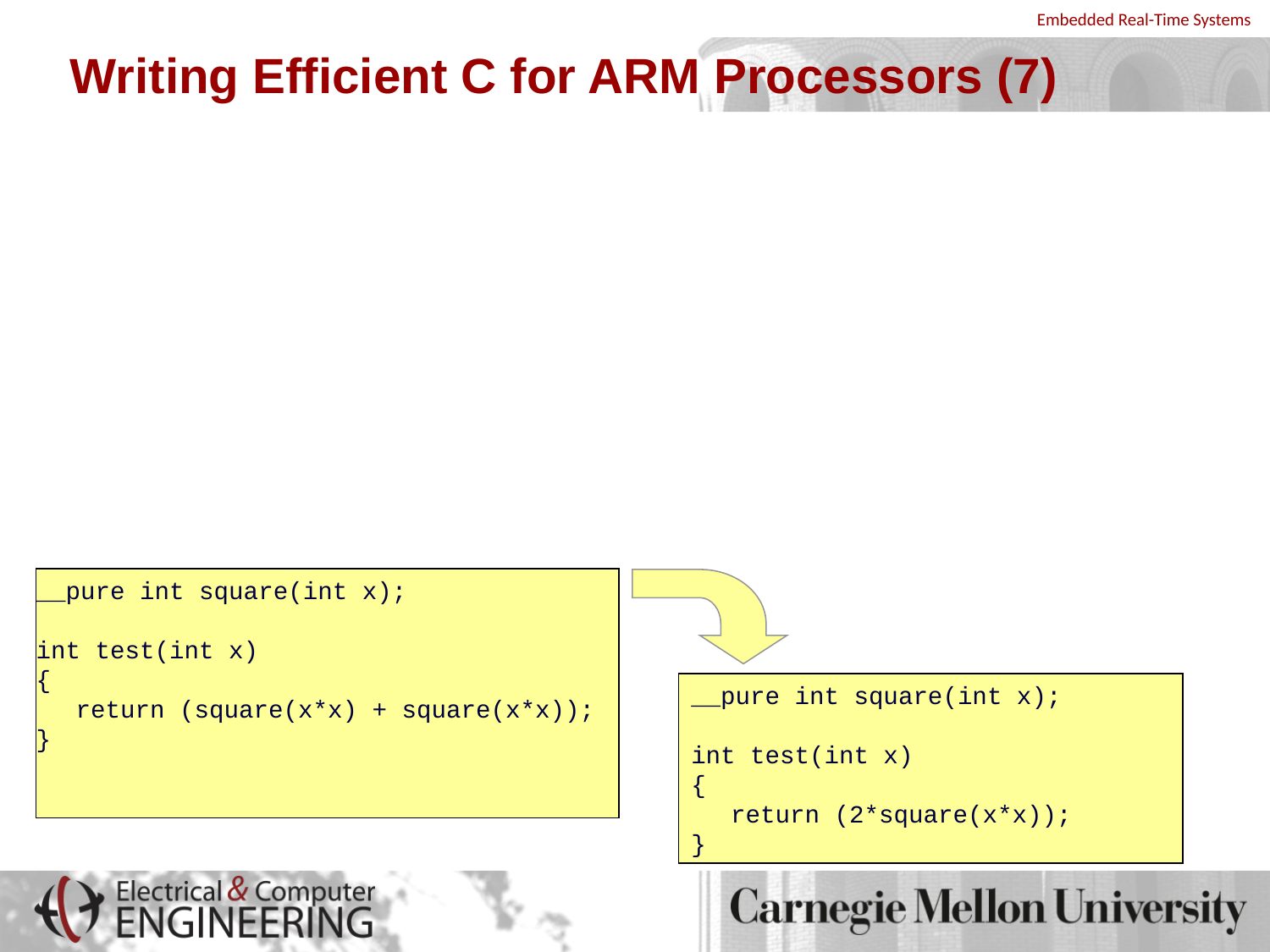

# Writing Efficient C for ARM Processors (7)
Pure functions: Function whose output depends only upon the input parameters (and not the value of any other global variables) and do not have any side-effects
Can tell a compiler that a function is a pure function by using the keyword __pure in the declaration of the function
This allows the compiler to optimize calls to pure functions regardless of where the function is defined

Example:

__pure int square(int x);

int test(int x)
{
	return (square(x*x) + square(x*x));
}

__pure int square(int x);

int test(int x)
{
	return (2*square(x*x));
}